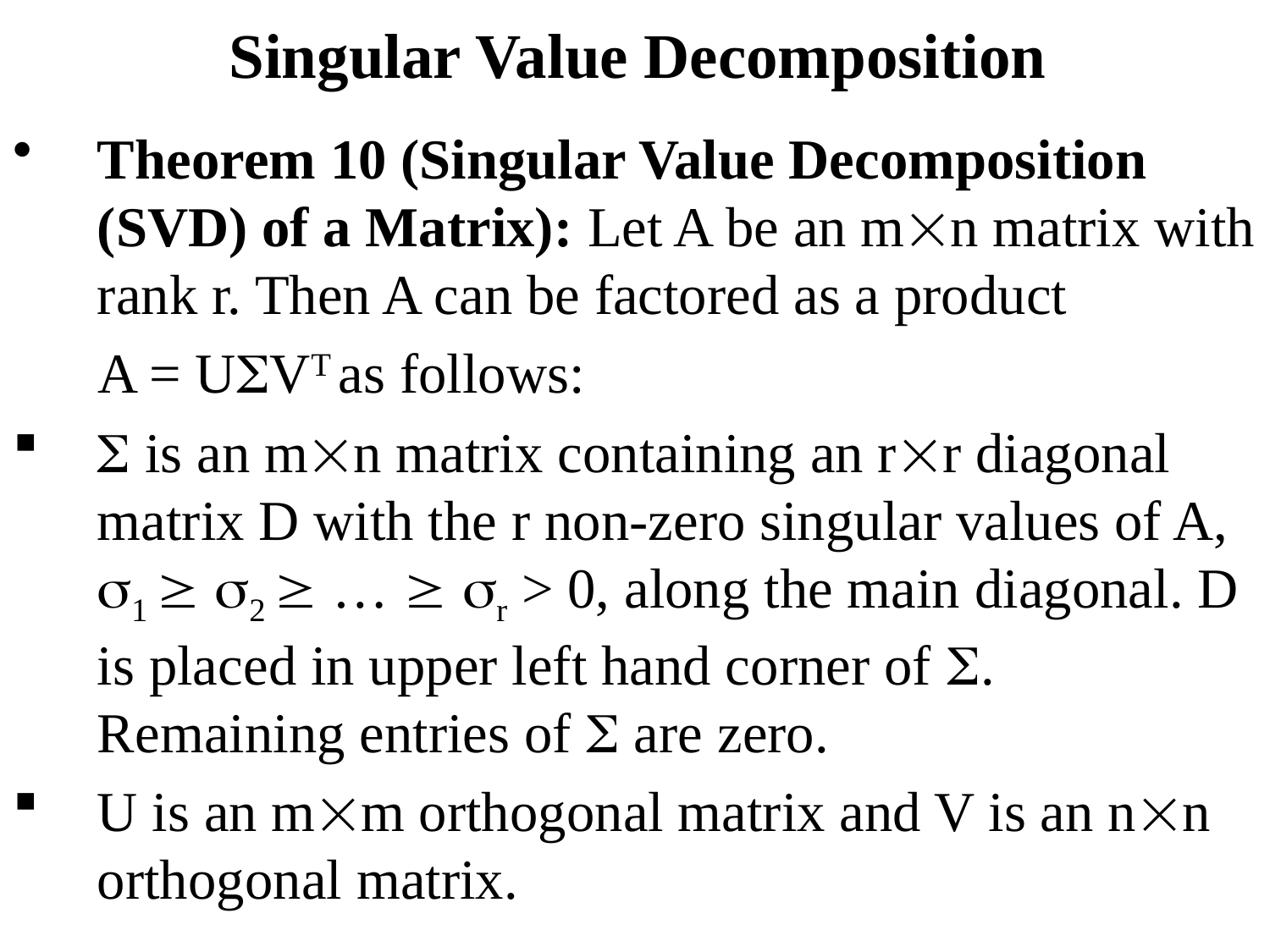

# Singular Value Decomposition
Theorem 10 (Singular Value Decomposition (SVD) of a Matrix): Let A be an m×n matrix with rank r. Then A can be factored as a product
      A = UΣVT as follows:
Σ is an m×n matrix containing an r×r diagonal matrix D with the r non-zero singular values of A, σ1 ≥ σ2 ≥ … ≥ σr > 0, along the main diagonal. D is placed in upper left hand corner of Σ. Remaining entries of Σ are zero.
U is an m×m orthogonal matrix and V is an n×n orthogonal matrix.